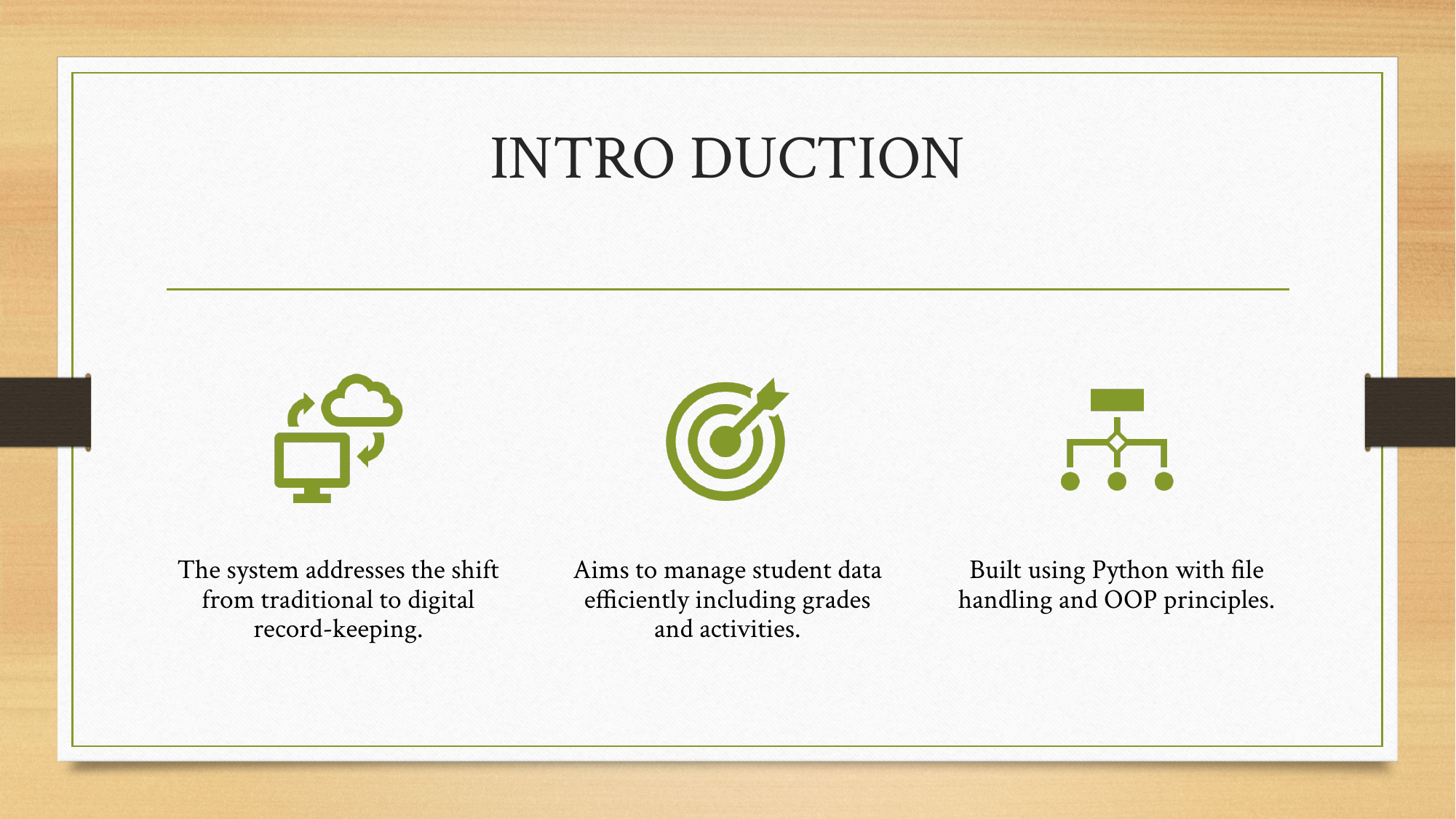

# INTRO DUCTION
The system addresses the shift from traditional to digital record-keeping.
Aims to manage student data efficiently including grades and activities.
Built using Python with file handling and OOP principles.